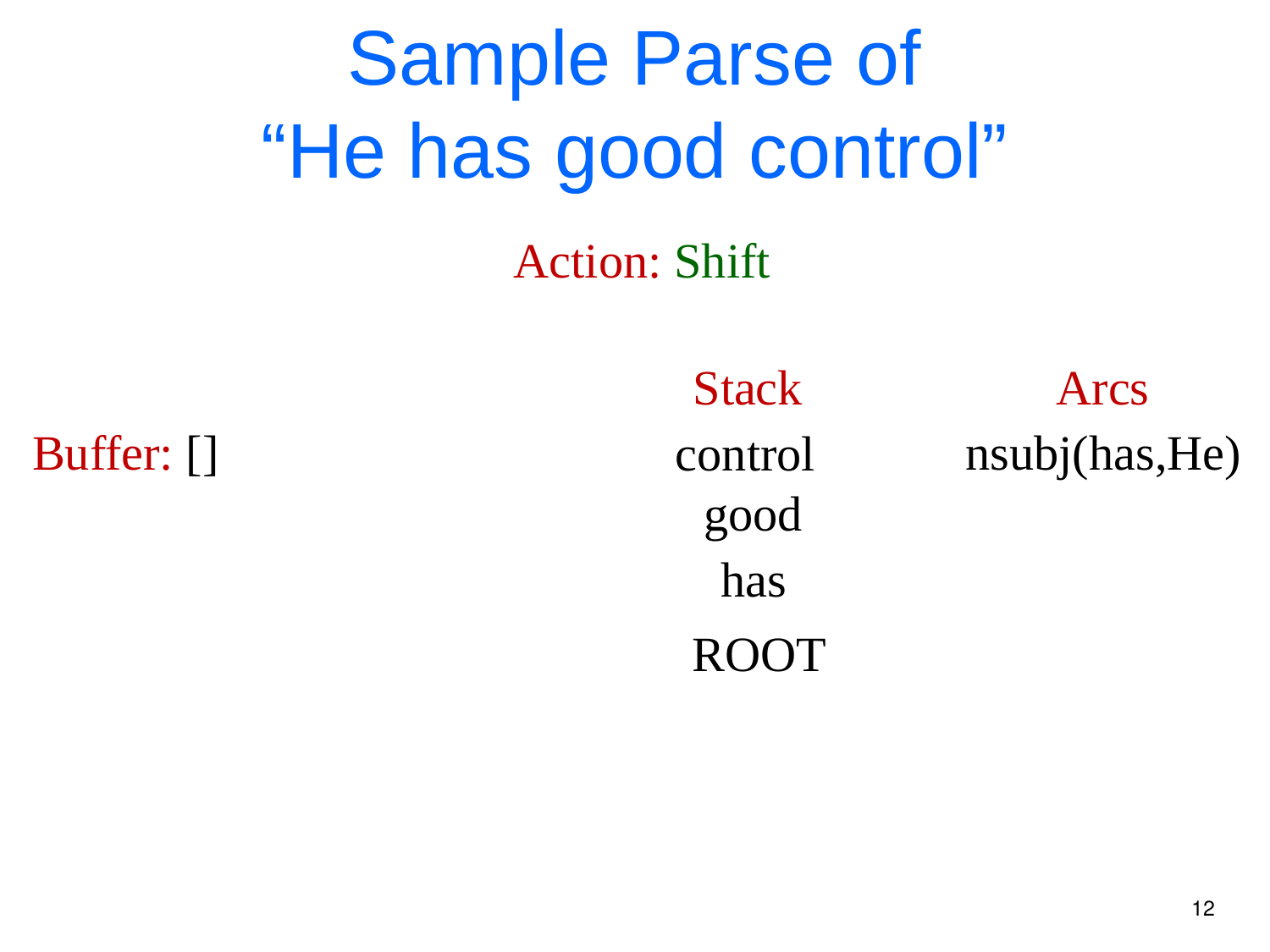

# Sample Parse of “He has good control”
Action: Shift
Stack
Arcs
Buffer: []
nsubj(has,He)
control
good
has
ROOT
12